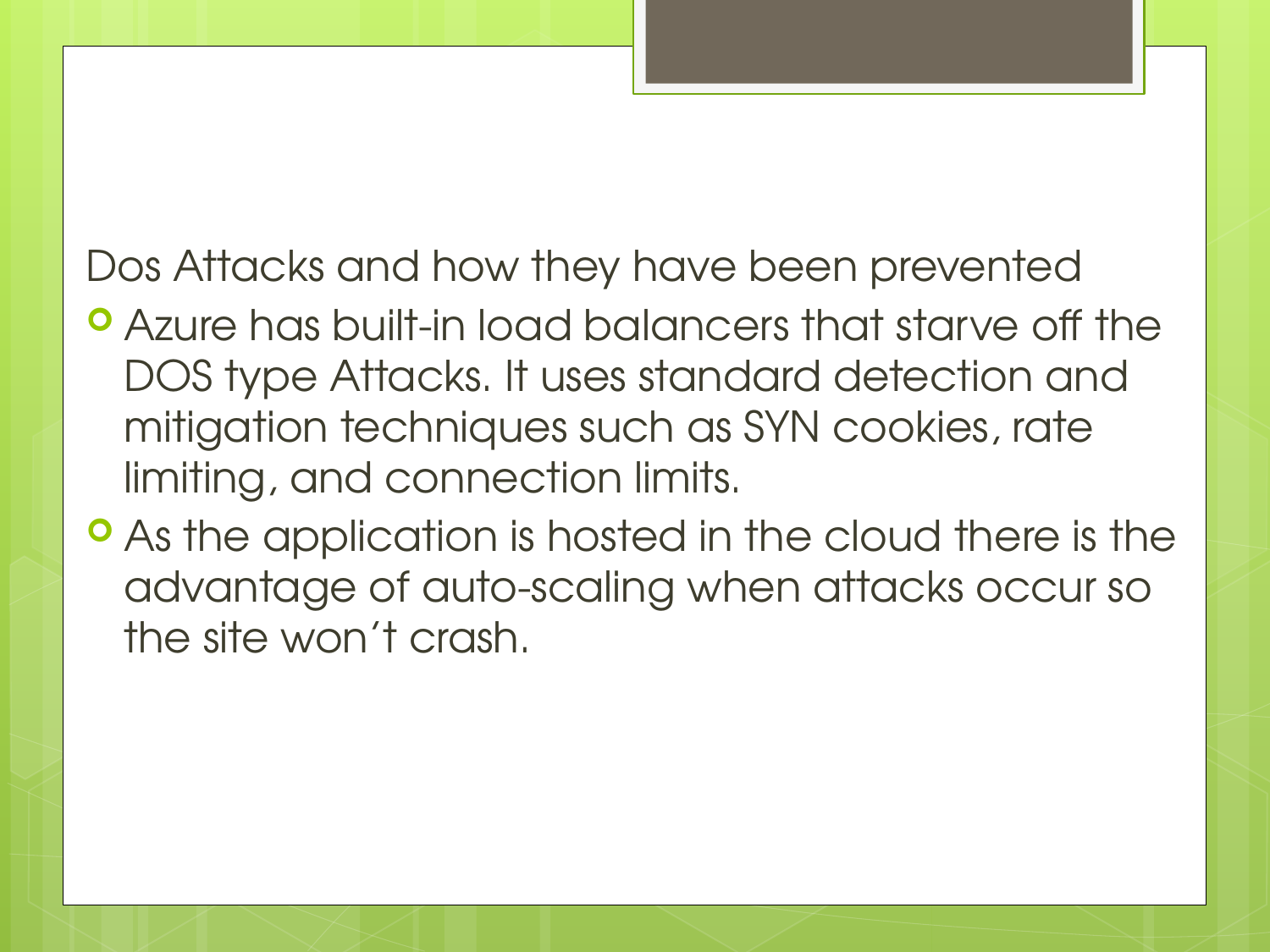

Dos Attacks and how they have been prevented
Azure has built-in load balancers that starve off the DOS type Attacks. It uses standard detection and mitigation techniques such as SYN cookies, rate limiting, and connection limits.
As the application is hosted in the cloud there is the advantage of auto-scaling when attacks occur so the site won’t crash.